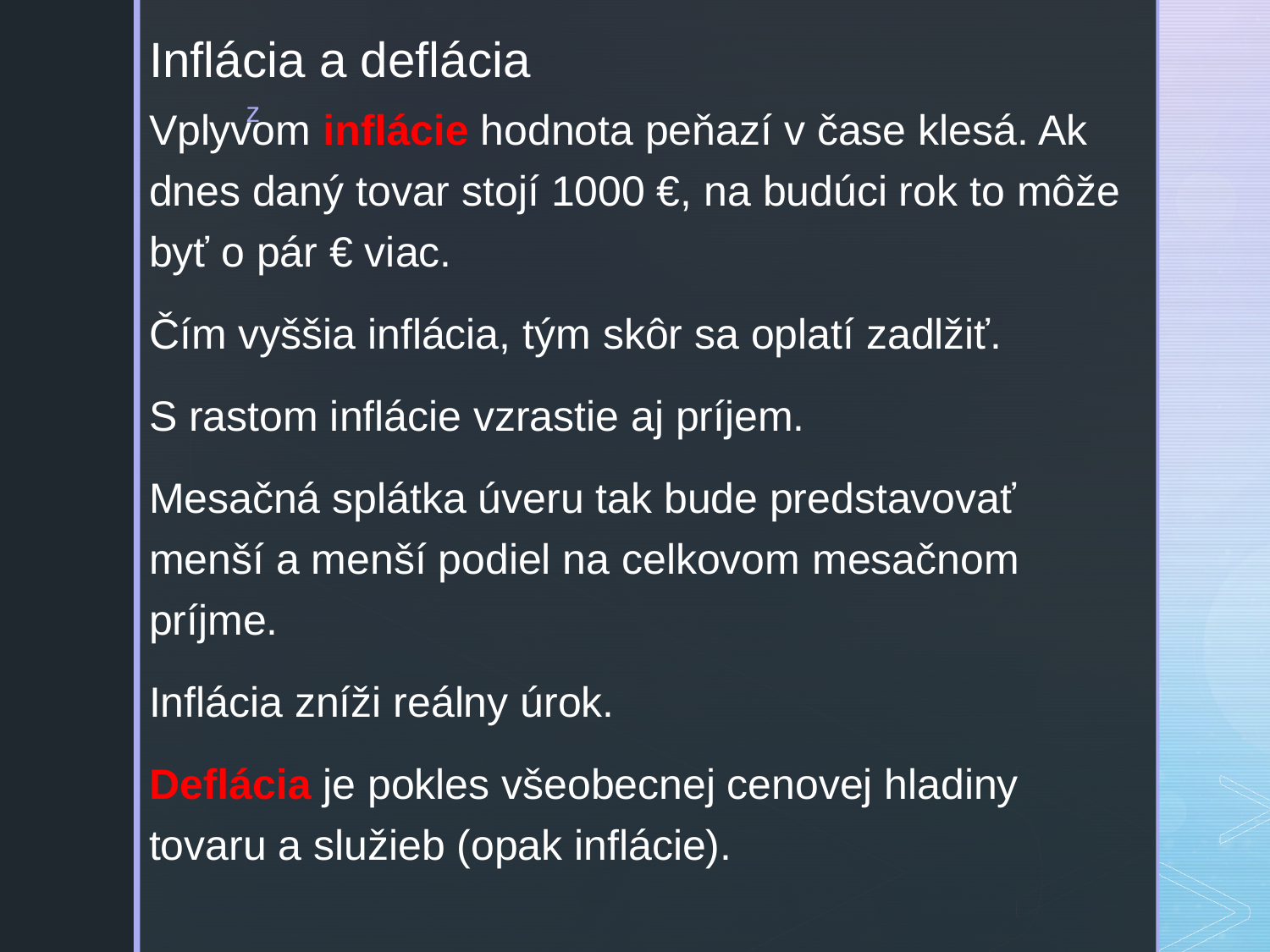

# Inflácia a deflácia
Vplyvom inflácie hodnota peňazí v čase klesá. Ak dnes daný tovar stojí 1000 €, na budúci rok to môže byť o pár € viac.
Čím vyššia inflácia, tým skôr sa oplatí zadlžiť.
S rastom inflácie vzrastie aj príjem.
Mesačná splátka úveru tak bude predstavovať menší a menší podiel na celkovom mesačnom príjme.
Inflácia zníži reálny úrok.
Deflácia je pokles všeobecnej cenovej hladiny tovaru a služieb (opak inflácie).